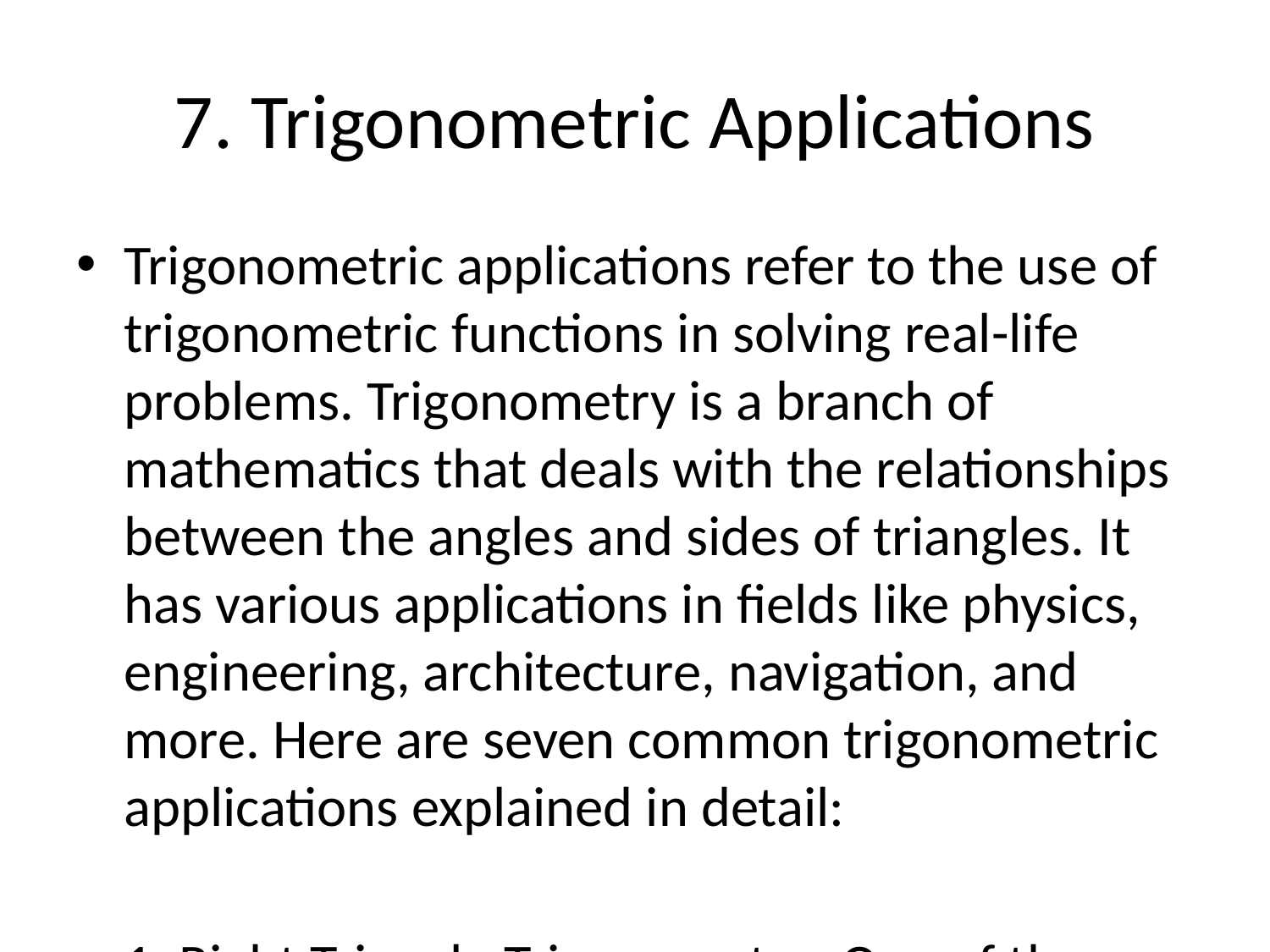

# 7. Trigonometric Applications
Trigonometric applications refer to the use of trigonometric functions in solving real-life problems. Trigonometry is a branch of mathematics that deals with the relationships between the angles and sides of triangles. It has various applications in fields like physics, engineering, architecture, navigation, and more. Here are seven common trigonometric applications explained in detail:

1. Right Triangle Trigonometry: One of the fundamental applications of trigonometry is in solving right triangles. By using trigonometric ratios such as sine, cosine, and tangent, you can relate the angles and sides of a right triangle. These ratios help in finding missing side lengths or angles.

2. Heights and Distances: Trigonometry plays a crucial role in determining heights and distances that are otherwise difficult to measure directly. For example, it can be used to measure the height of a building, the distance between two objects, or the width of a river.

3. Navigation and Astronomy: Trigonometry is essential in navigation and astronomy to calculate distances between celestial bodies, determine positions on the Earth's surface, and navigate ships and aircraft. Trigonometric functions are used in various navigational instruments like compasses, sextants, and GPS systems.

4. Engineering and Construction: Trigonometry is extensively used in engineering and construction, especially when dealing with angles and dimensions. It helps in designing structures, calculating forces and stresses, determining angles for infrastructure projects, and ensuring accurate measurements.

5. Waves and Oscillations: Trigonometry is employed in studying wave patterns and analyzing oscillatory motion. It is used in fields such as physics, electronics, sound engineering, and acoustics to understand the behavior of waves, analyze sound patterns, and tune musical instruments.

6. Electrical Engineering: Trigonometric functions like sine and cosine are used in electrical circuits to represent periodic waveforms such as alternating currents (AC). These functions help in analyzing the voltage, current, and phase relationships in circuits.

7. Computer Graphics and Animation: Trigonometry is crucial in computer graphics and animation. It helps in generating realistic visual effects, calculating angles of rotation, determining object positions, and creating smooth motion in video games, simulations, and animated movies.

These are just a few examples of how trigonometric applications are used in various fields. Trigonometry provides a powerful mathematical framework that allows us to solve complex real-life problems by relating angles, sides, and distances in triangles.